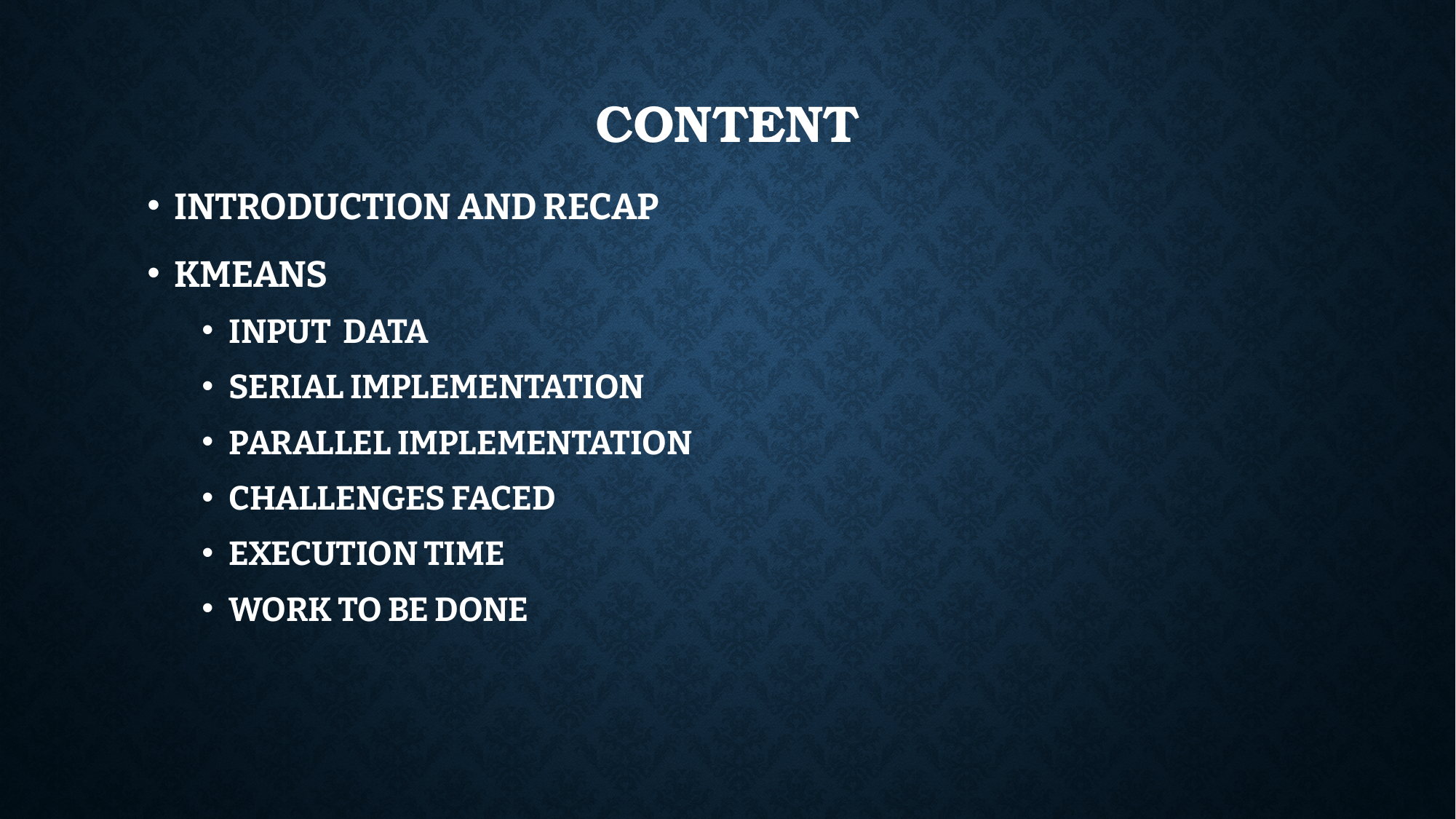

# Content
INTRODUCTION AND RECAP
KMEANS
INPUT  DATA
SERIAL IMPLEMENTATION
PARALLEL IMPLEMENTATION
CHALLENGES FACED
EXECUTION TIME
WORK TO BE DONE